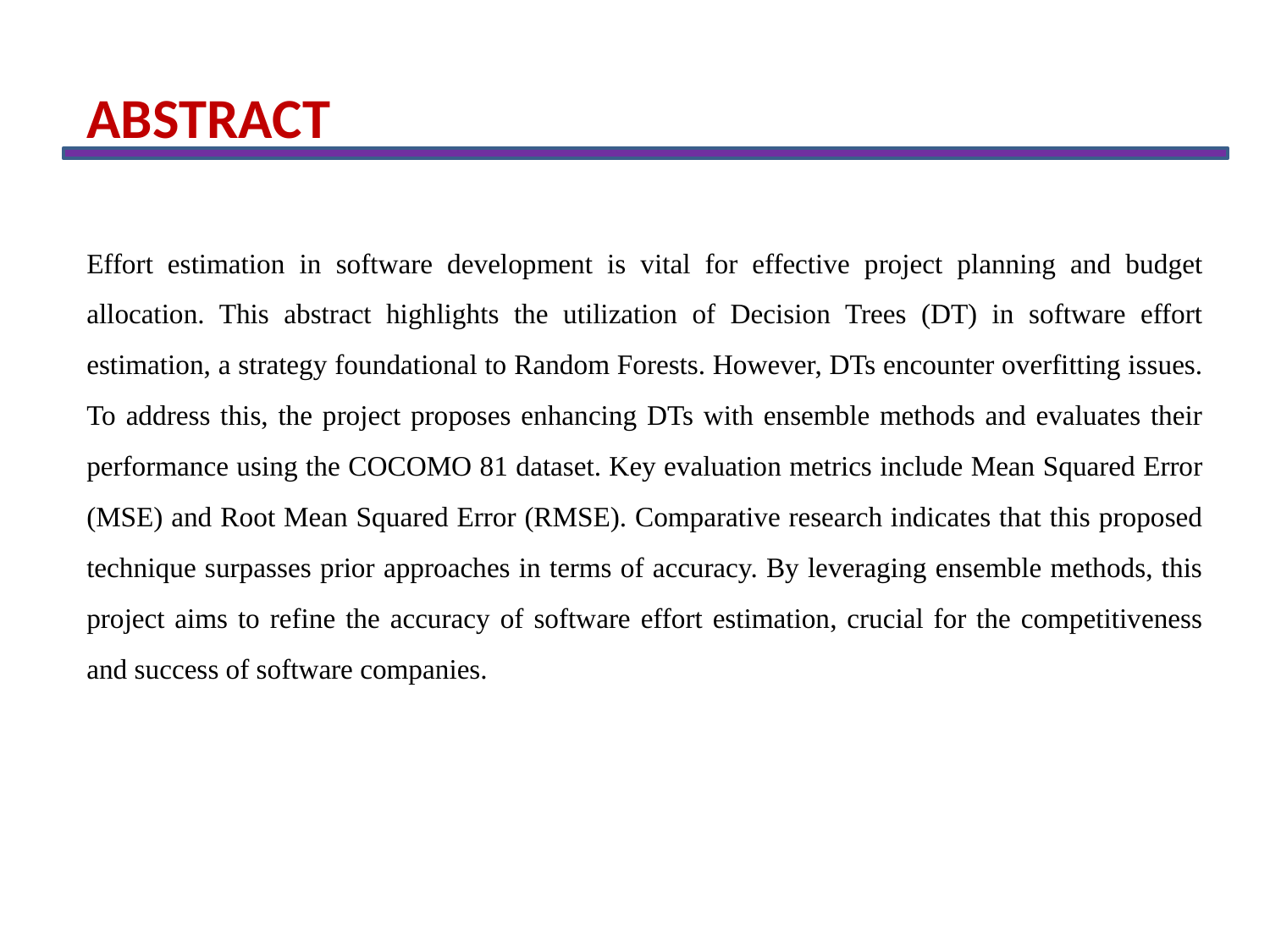

ABSTRACT

Effort estimation in software development is vital for effective project planning and budget allocation. This abstract highlights the utilization of Decision Trees (DT) in software effort estimation, a strategy foundational to Random Forests. However, DTs encounter overfitting issues. To address this, the project proposes enhancing DTs with ensemble methods and evaluates their performance using the COCOMO 81 dataset. Key evaluation metrics include Mean Squared Error (MSE) and Root Mean Squared Error (RMSE). Comparative research indicates that this proposed technique surpasses prior approaches in terms of accuracy. By leveraging ensemble methods, this project aims to refine the accuracy of software effort estimation, crucial for the competitiveness and success of software companies.